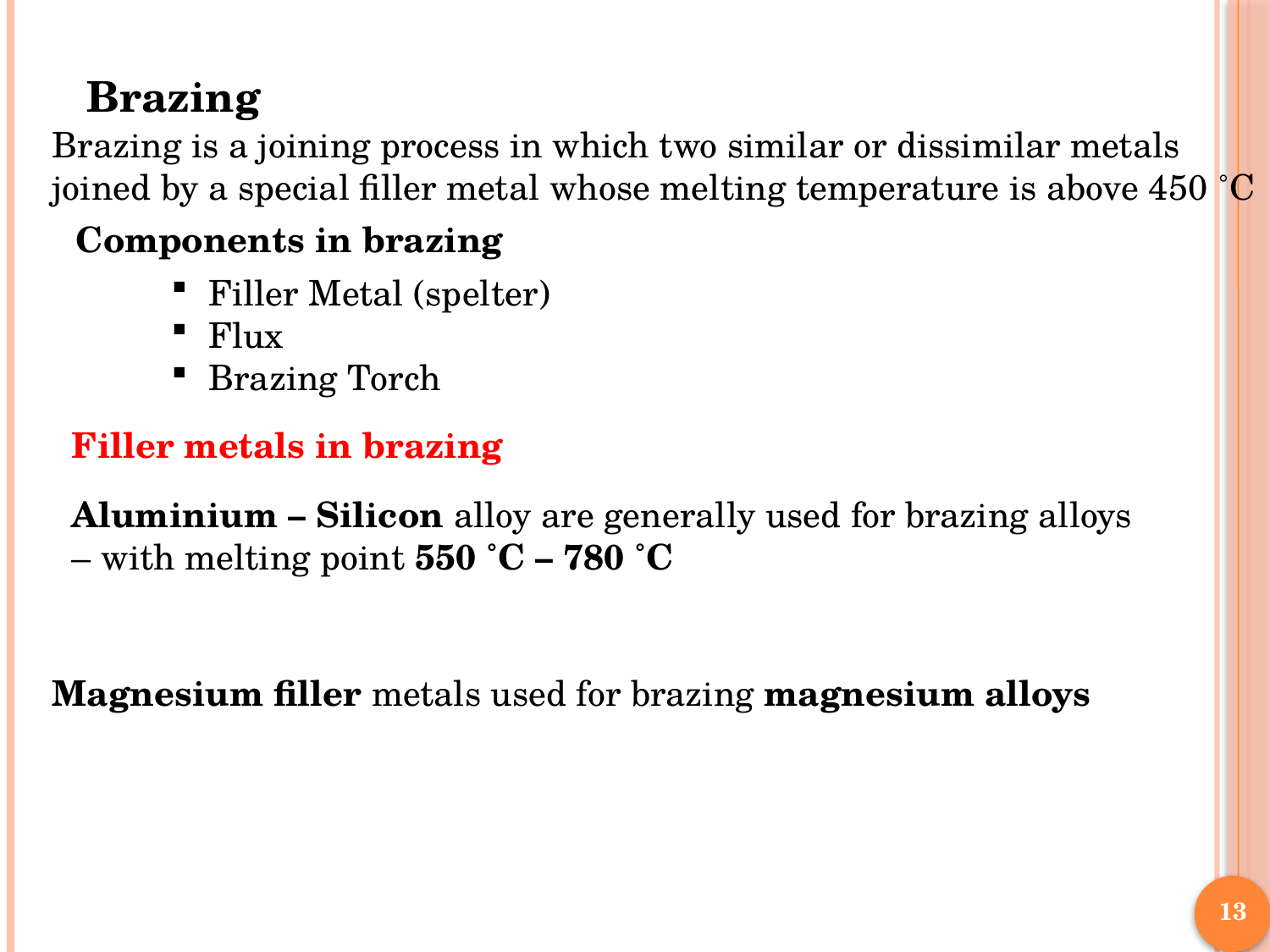

Brazing
Brazing is a joining process in which two similar or dissimilar metals joined by a special filler metal whose melting temperature is above 450 ˚C
Components in brazing
Filler Metal (spelter)
Flux
Brazing Torch
Filler metals in brazing
Aluminium – Silicon alloy are generally used for brazing alloys – with melting point 550 ˚C – 780 ˚C
Magnesium filler metals used for brazing magnesium alloys
13